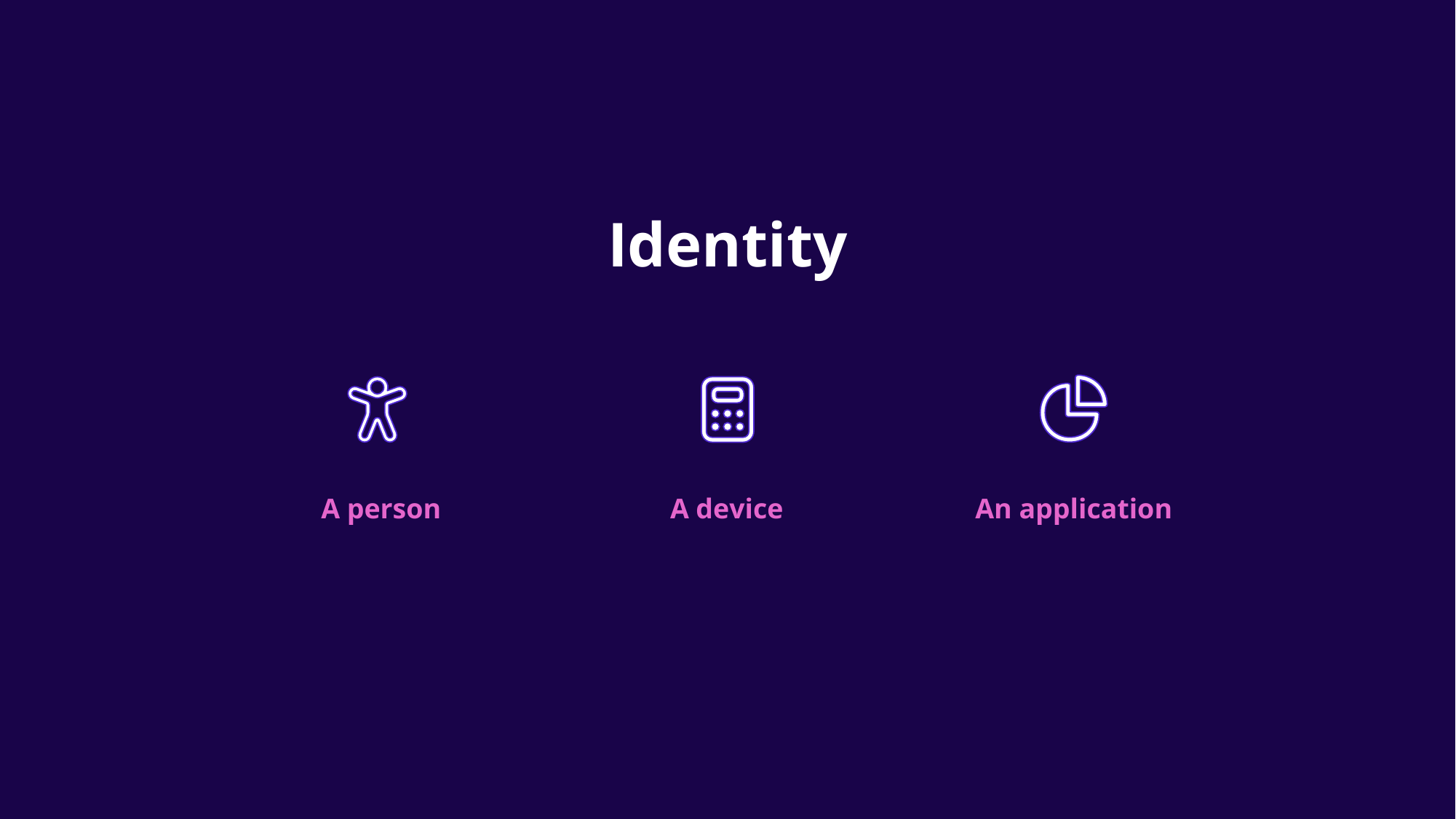

# Identity

A person
A device
An application